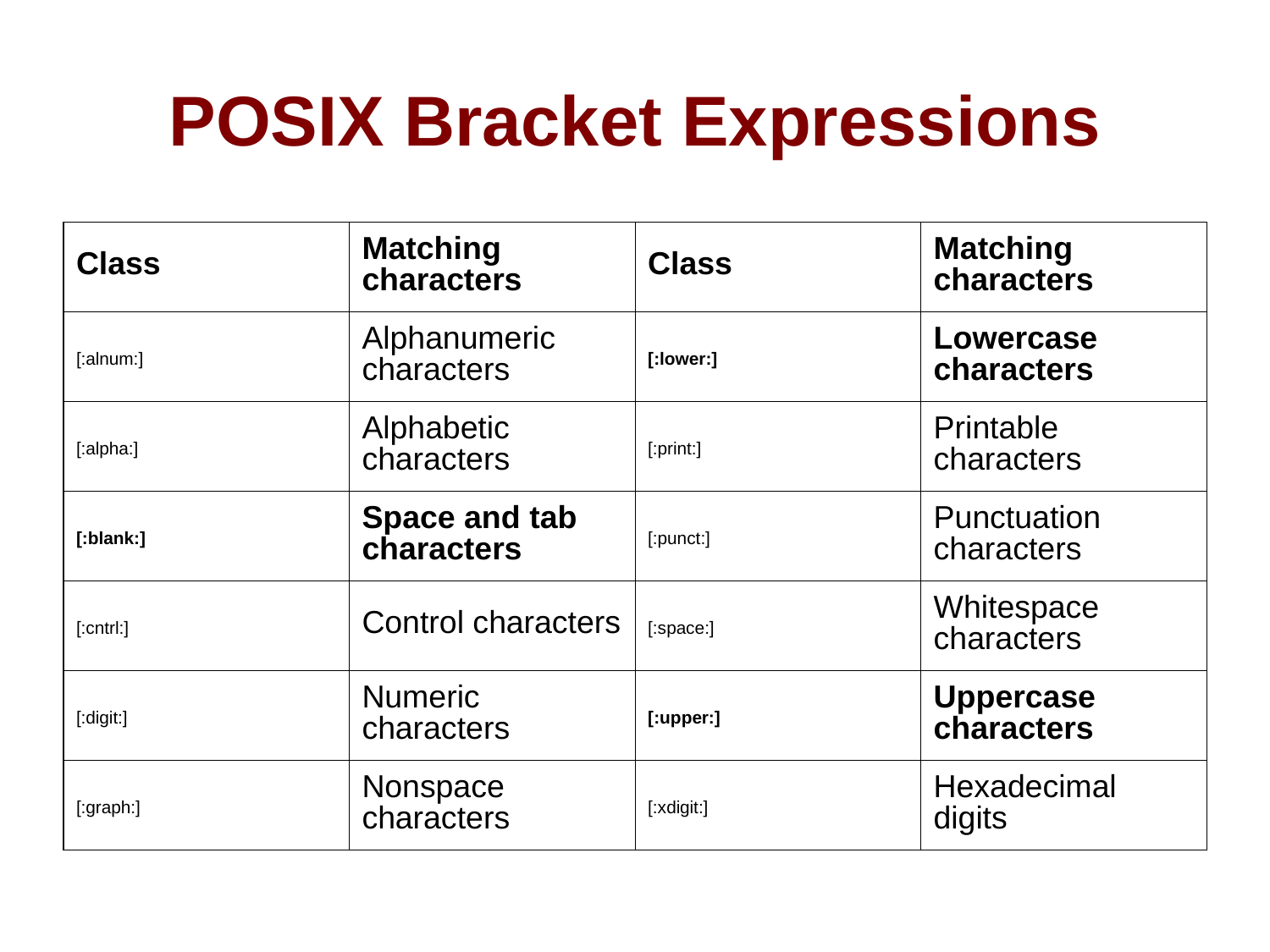

# POSIX Bracket Expressions
| Class | Matching characters | Class | Matching characters |
| --- | --- | --- | --- |
| [:alnum:] | Alphanumeric characters | [:lower:] | Lowercase characters |
| [:alpha:] | Alphabetic characters | [:print:] | Printable characters |
| [:blank:] | Space and tab characters | [:punct:] | Punctuation characters |
| [:cntrl:] | Control characters | [:space:] | Whitespace characters |
| [:digit:] | Numeric characters | [:upper:] | Uppercase characters |
| [:graph:] | Nonspace characters | [:xdigit:] | Hexadecimal digits |